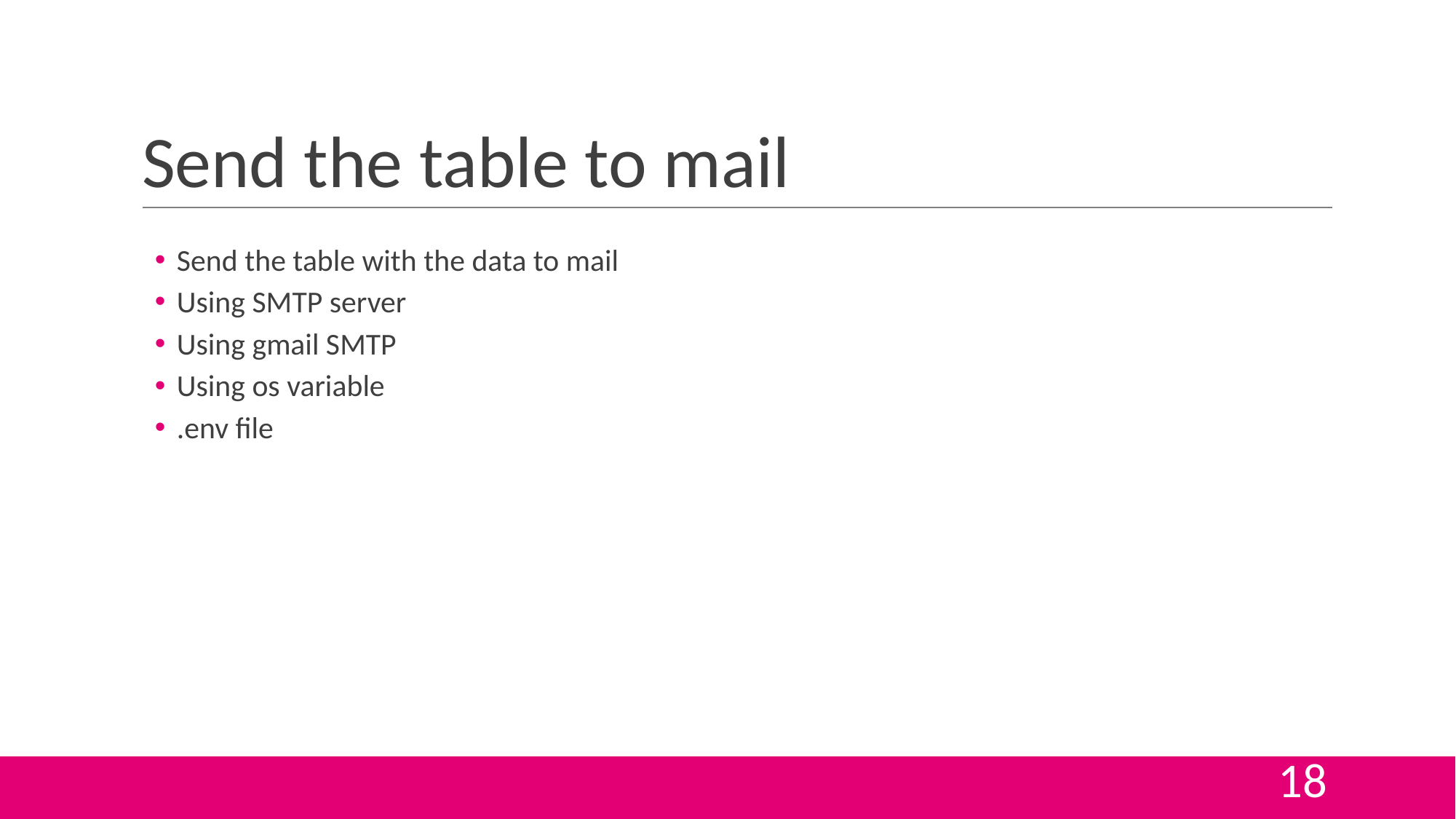

# Send the table to mail
Send the table with the data to mail
Using SMTP server
Using gmail SMTP
Using os variable
.env file

18